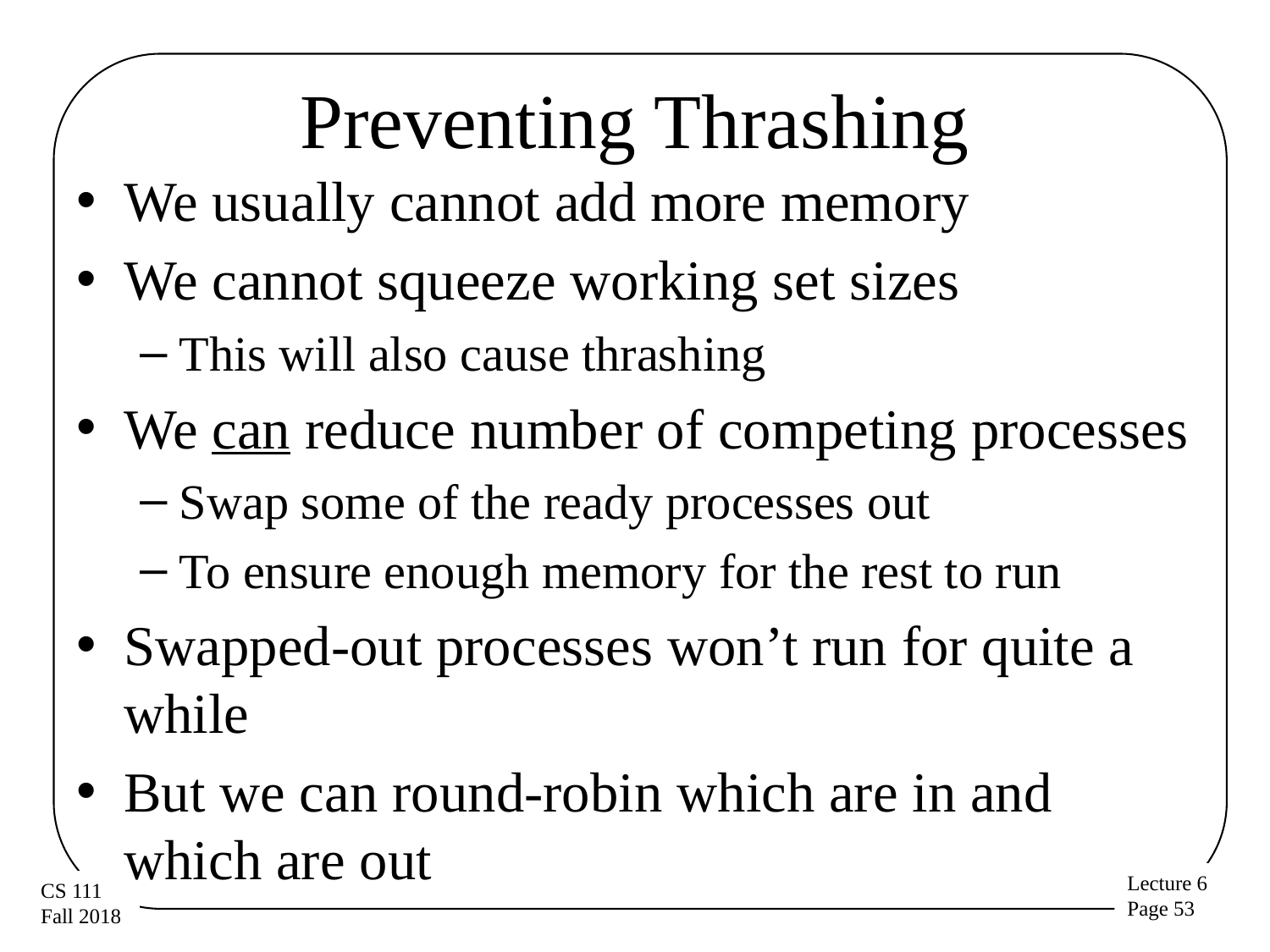

# Preventing Thrashing
We usually cannot add more memory
We cannot squeeze working set sizes
This will also cause thrashing
We can reduce number of competing processes
Swap some of the ready processes out
To ensure enough memory for the rest to run
Swapped-out processes won’t run for quite a while
But we can round-robin which are in and which are out